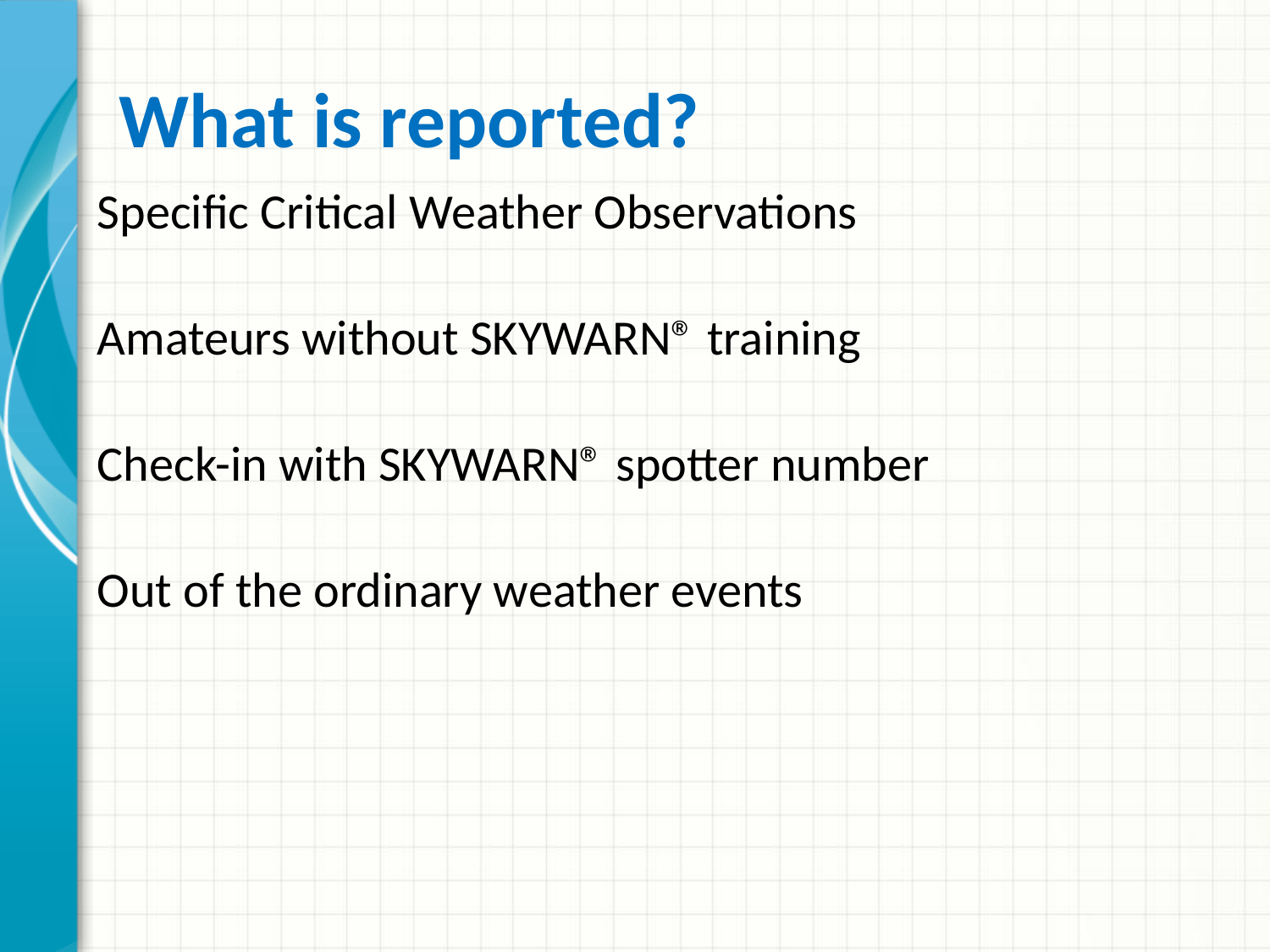

# What is reported?
Specific Critical Weather Observations

Amateurs without SKYWARN® training

Check-in with SKYWARN® spotter number

Out of the ordinary weather events